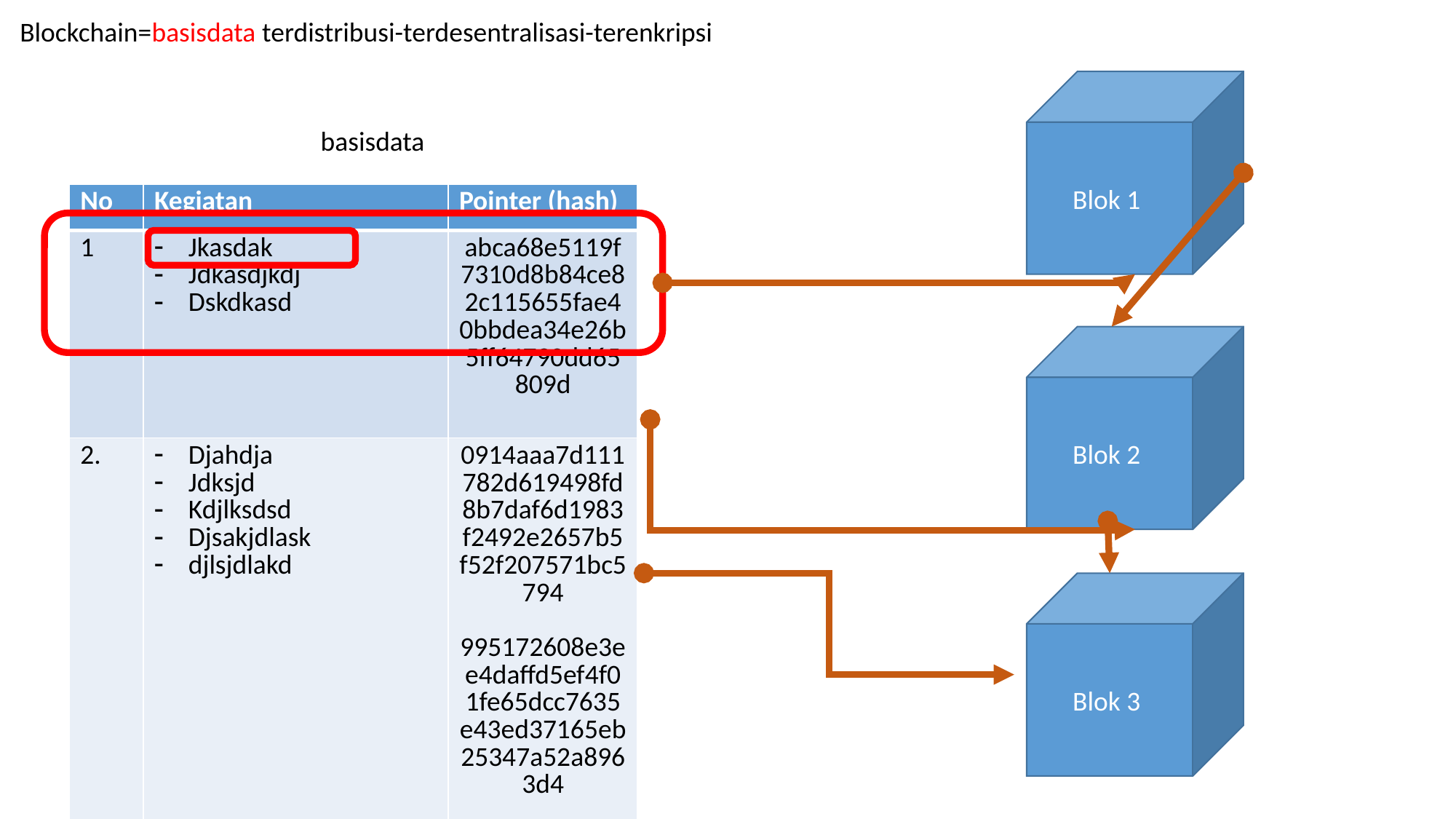

Blockchain=basisdata terdistribusi-terdesentralisasi-terenkripsi
Blok 1
basisdata
| No | Kegiatan | Pointer (hash) |
| --- | --- | --- |
| 1 | Jkasdak Jdkasdjkdj Dskdkasd | abca68e5119f7310d8b84ce82c115655fae40bbdea34e26b5ff64790dd65809d |
| 2. | Djahdja Jdksjd Kdjlksdsd Djsakjdlask djlsjdlakd | 0914aaa7d111782d619498fd8b7daf6d1983f2492e2657b5f52f207571bc5794 995172608e3ee4daffd5ef4f01fe65dcc7635e43ed37165eb25347a52a8963d4 |
| 3. | Jkajkas Jskajska jskajsk | Pointer 3 menunjuk pointer 2 |
|  |  |  |
|  |  |  |
|  |  |  |
|  |  |  |

Blok 2
Blok 3